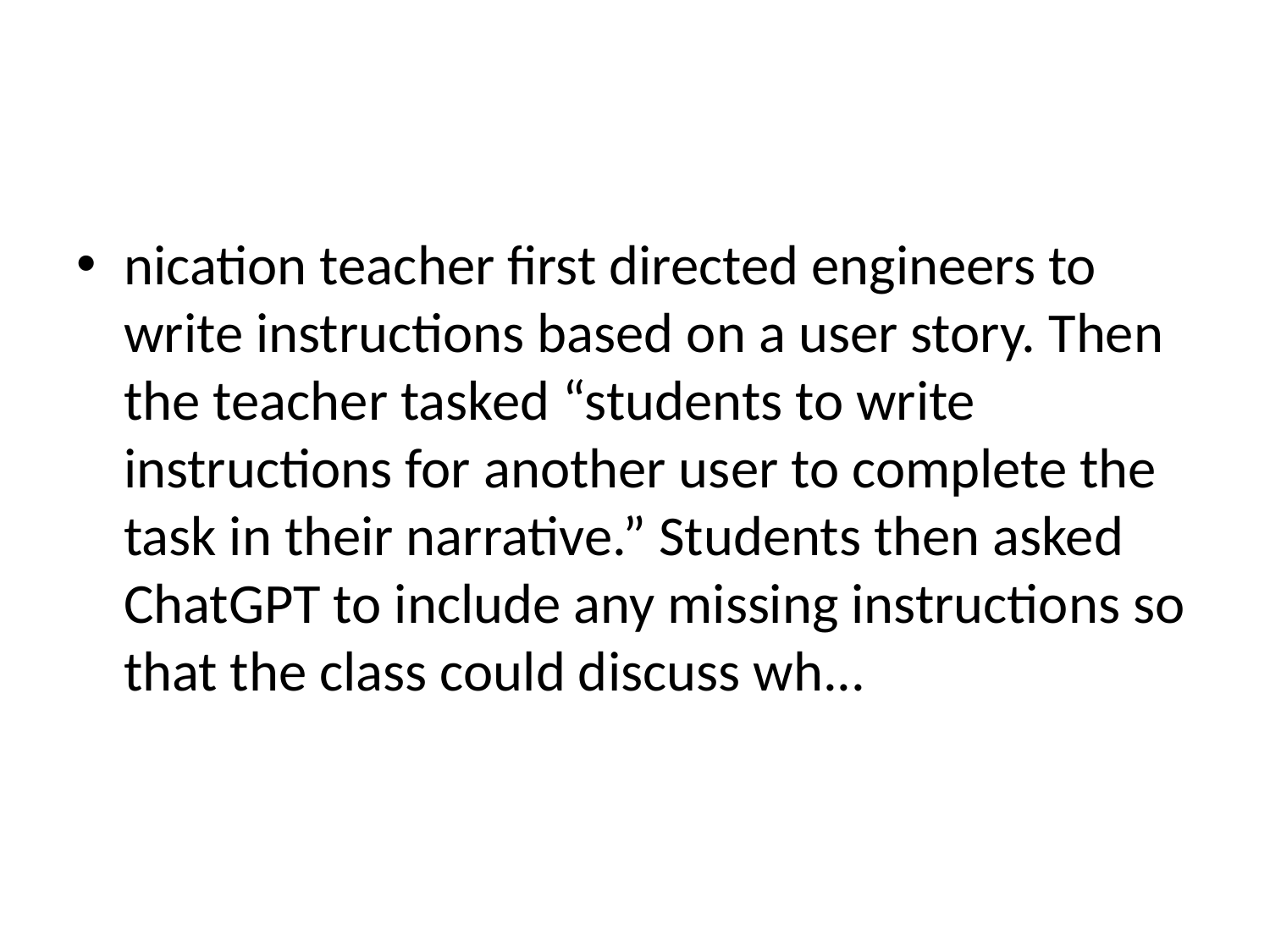

#
nication teacher first directed engineers to write instructions based on a user story. Then the teacher tasked “students to write instructions for another user to complete the task in their narrative.” Students then asked ChatGPT to include any missing instructions so that the class could discuss wh...